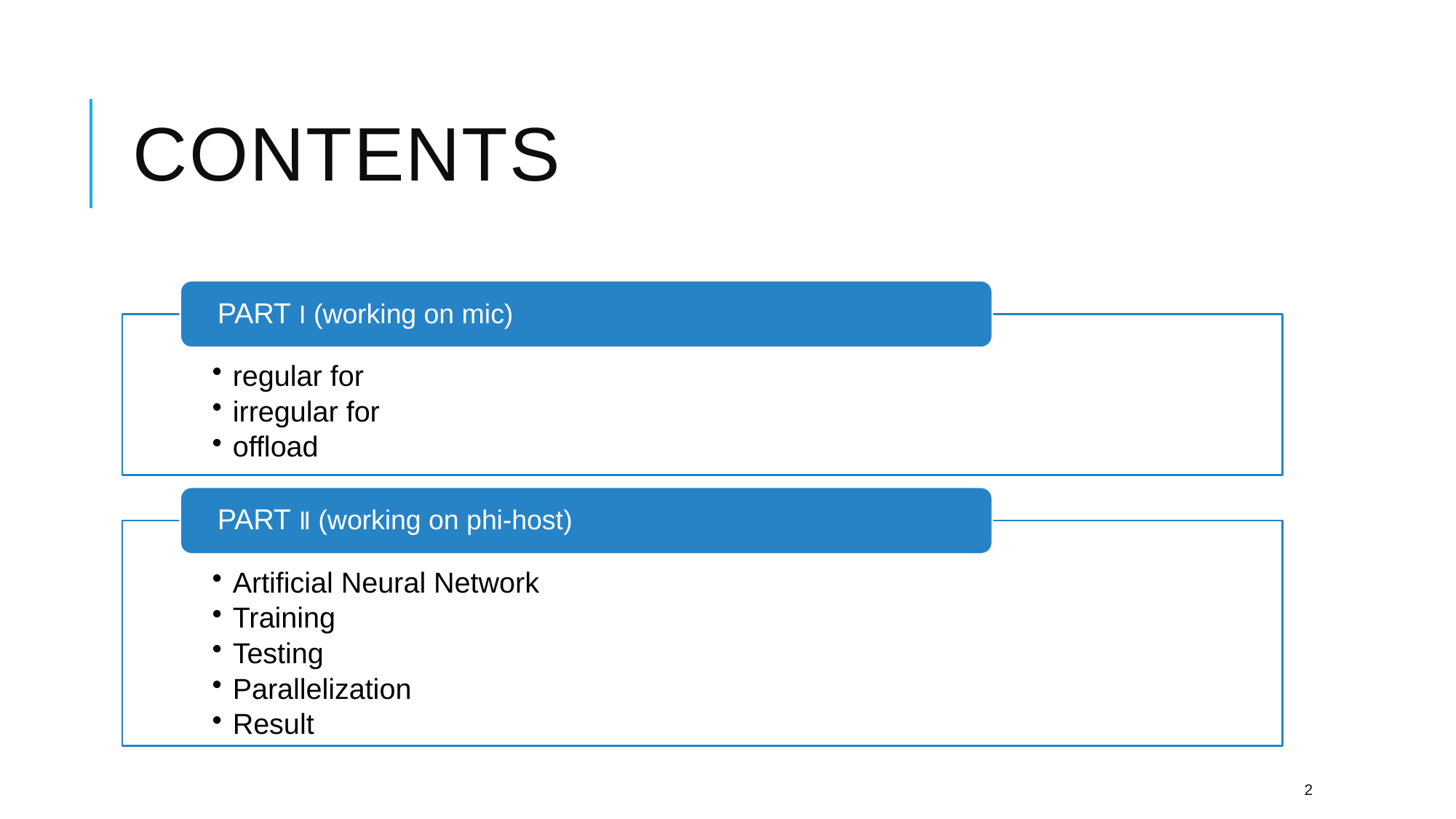

# contents
regular for
irregular for
offload
PART Ⅰ (working on mic)
Artificial Neural Network
Training
Testing
Parallelization
Result
PART Ⅱ (working on phi-host)
2